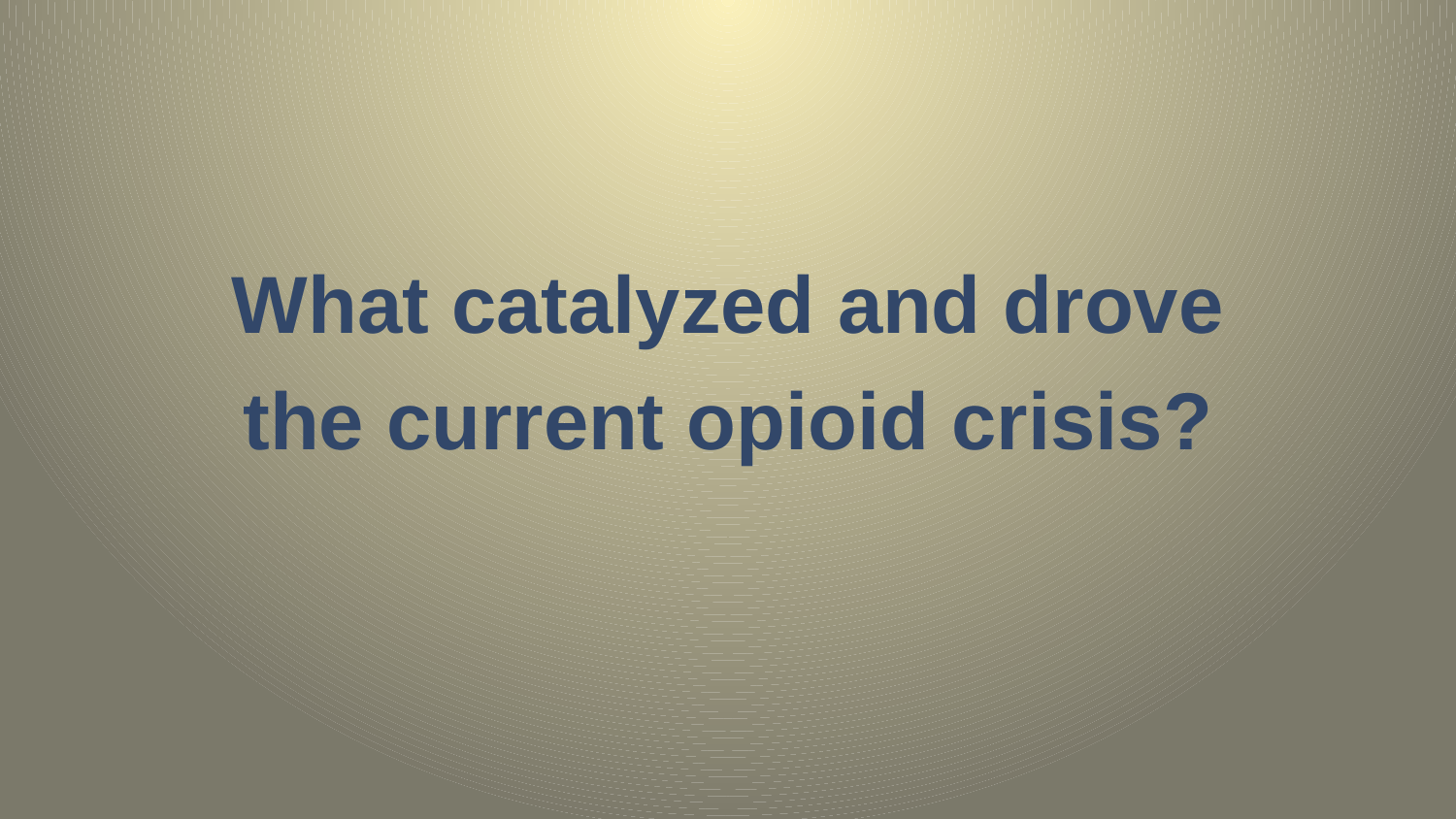

# What catalyzed and drove the current opioid crisis?